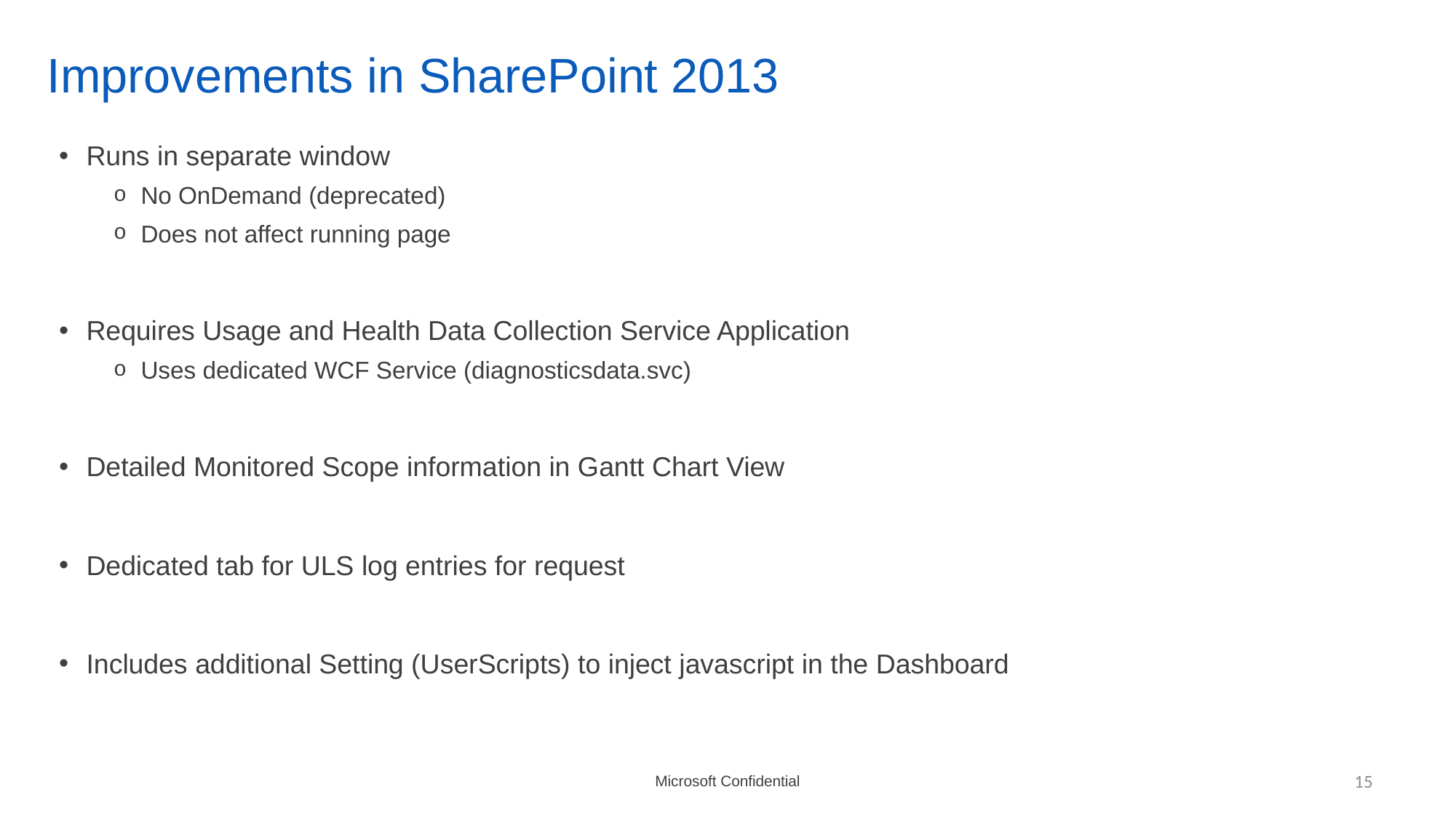

# Improvements in SharePoint 2013
Runs in separate window
No OnDemand (deprecated)
Does not affect running page

Requires Usage and Health Data Collection Service Application
Uses dedicated WCF Service (diagnosticsdata.svc)

Detailed Monitored Scope information in Gantt Chart View

Dedicated tab for ULS log entries for request

Includes additional Setting (UserScripts) to inject javascript in the Dashboard

15